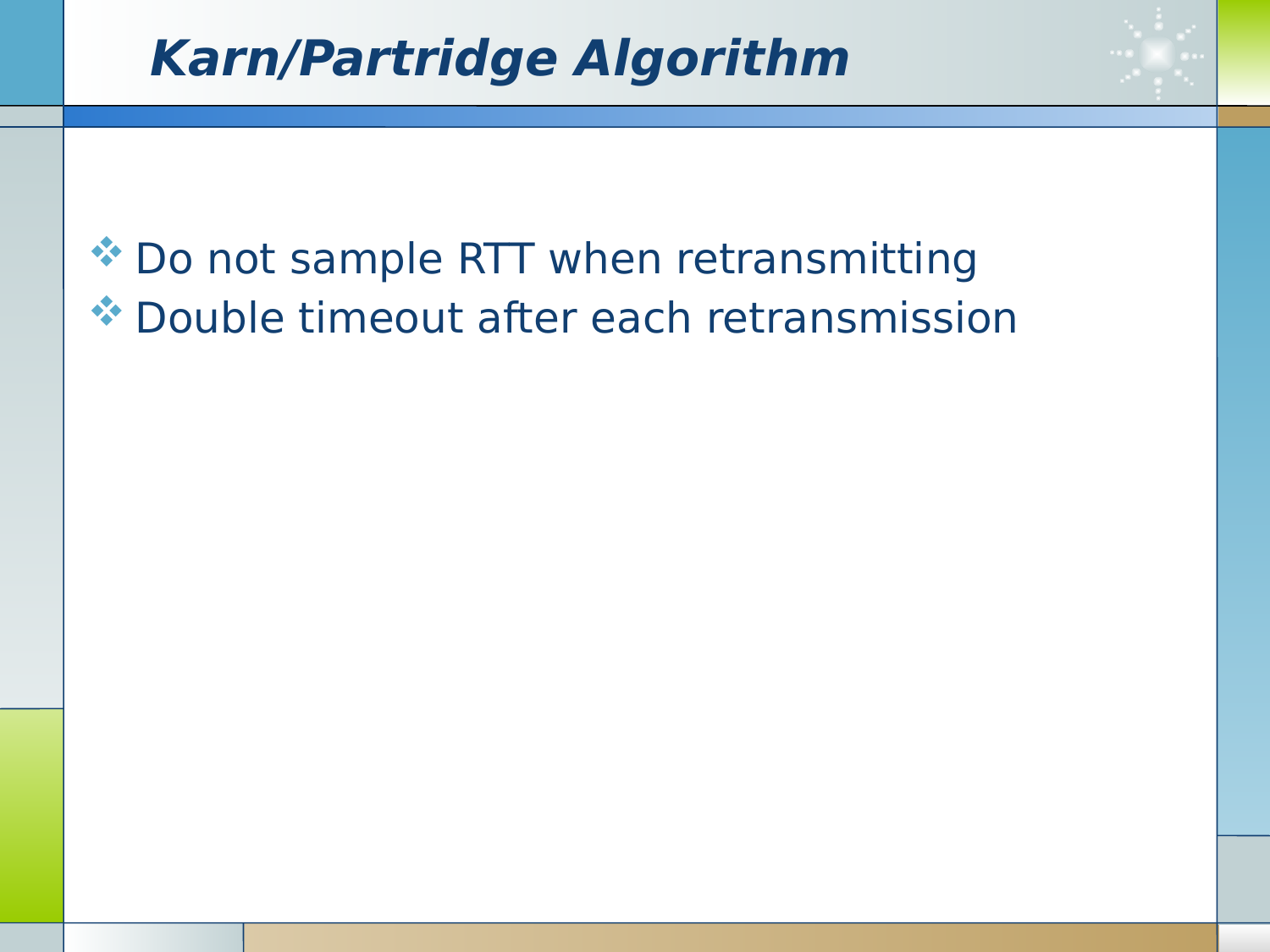

# Karn/Partridge Algorithm

Do not sample RTT when retransmitting
Double timeout after each retransmission